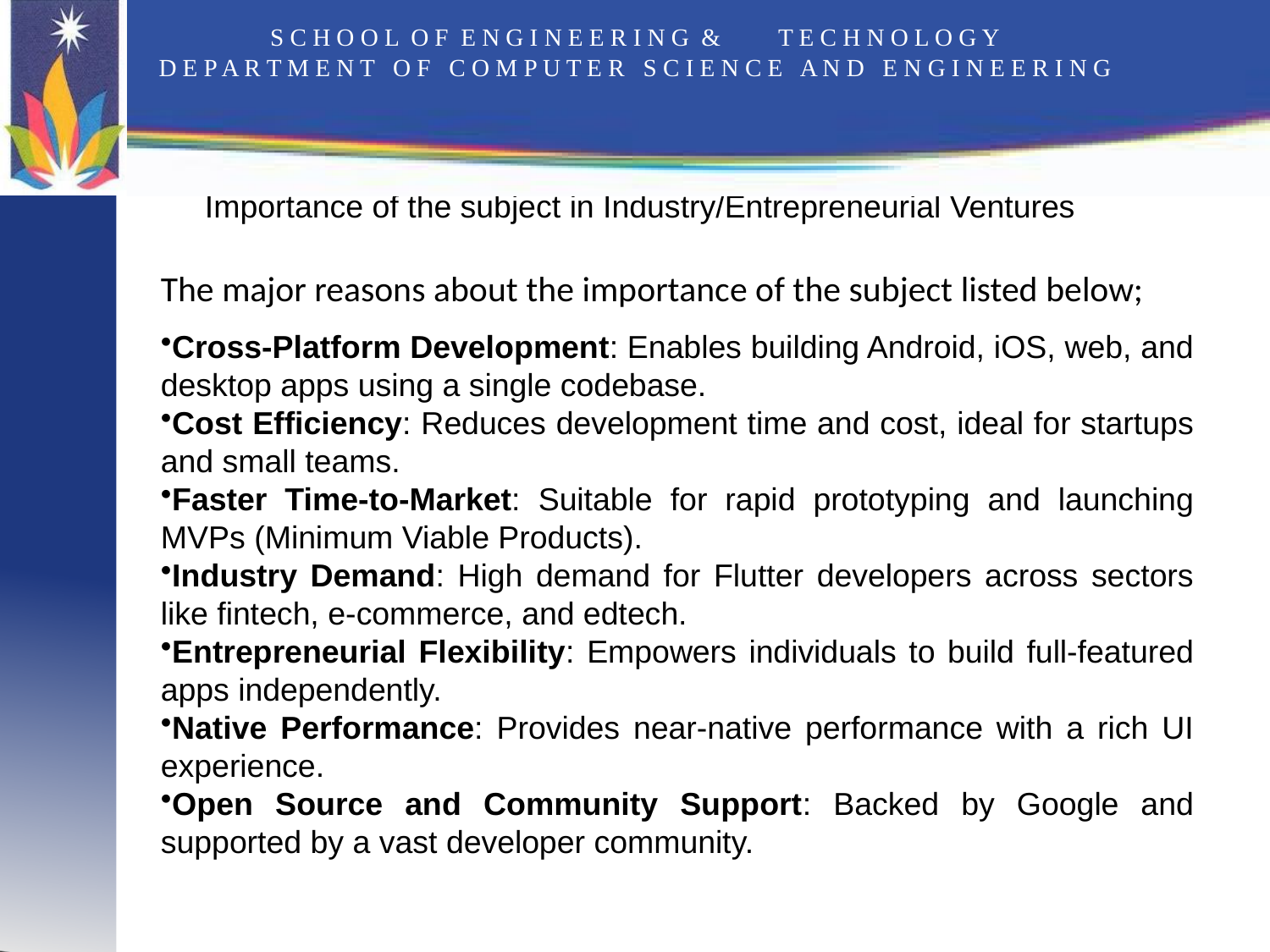

# S C H O O L  O F  E N G I N E E R I N G  &	T E C H N O L O G Y D E P A R T M E N T   O F   C O M P U T E R   S C I E N C E   A N D   E N G I N E E R I N G
Importance of the subject in Industry/Entrepreneurial Ventures

The major reasons about the importance of the subject listed below;

Cross-Platform Development: Enables building Android, iOS, web, and desktop apps using a single codebase.
Cost Efficiency: Reduces development time and cost, ideal for startups and small teams.
Faster Time-to-Market: Suitable for rapid prototyping and launching MVPs (Minimum Viable Products).
Industry Demand: High demand for Flutter developers across sectors like fintech, e-commerce, and edtech.
Entrepreneurial Flexibility: Empowers individuals to build full-featured apps independently.
Native Performance: Provides near-native performance with a rich UI experience.
Open Source and Community Support: Backed by Google and supported by a vast developer community.